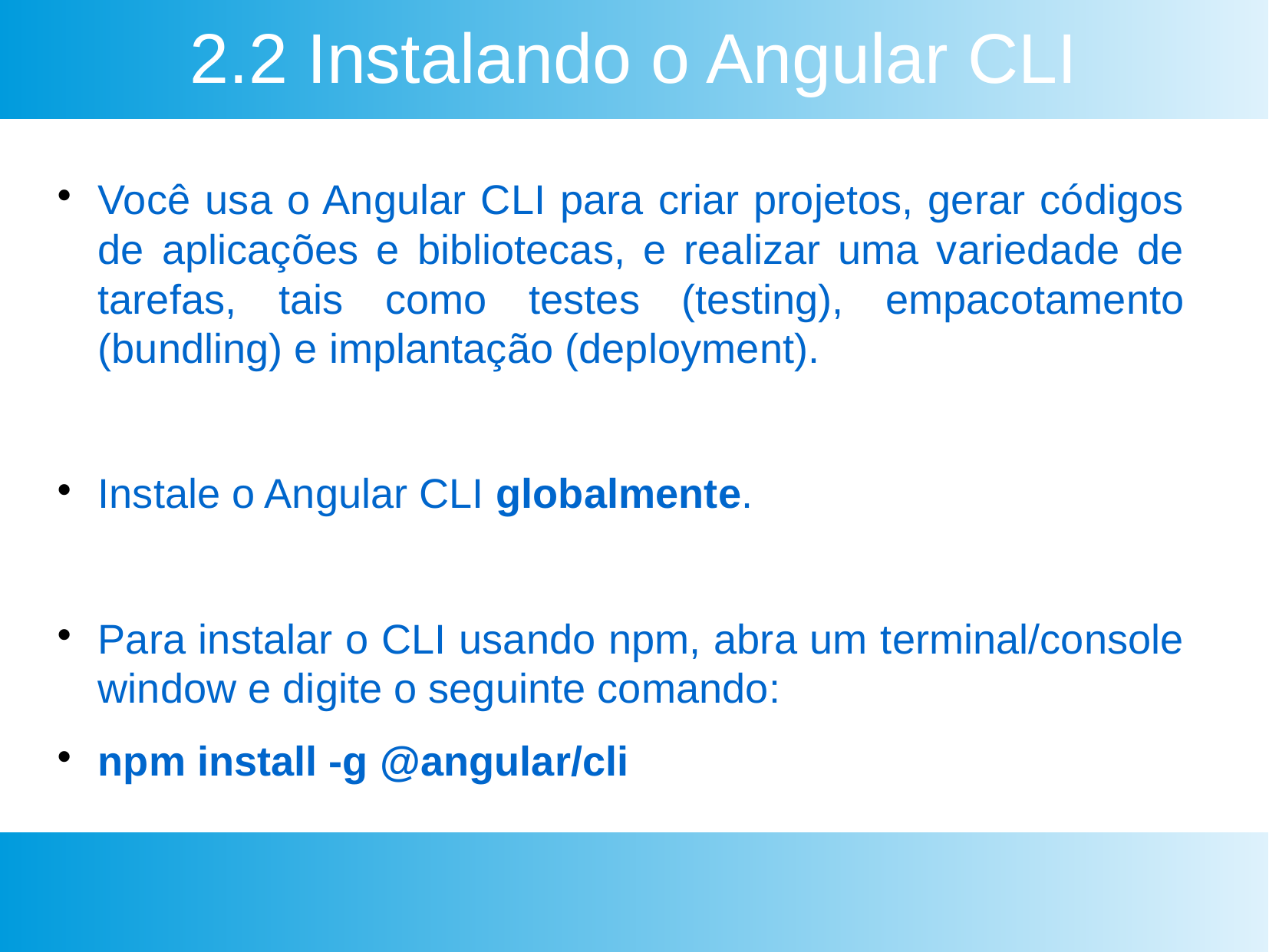

2.2 Instalando o Angular CLI
Você usa o Angular CLI para criar projetos, gerar códigos de aplicações e bibliotecas, e realizar uma variedade de tarefas, tais como testes (testing), empacotamento (bundling) e implantação (deployment).

Instale o Angular CLI globalmente.

Para instalar o CLI usando npm, abra um terminal/console window e digite o seguinte comando:
npm install -g @angular/cli